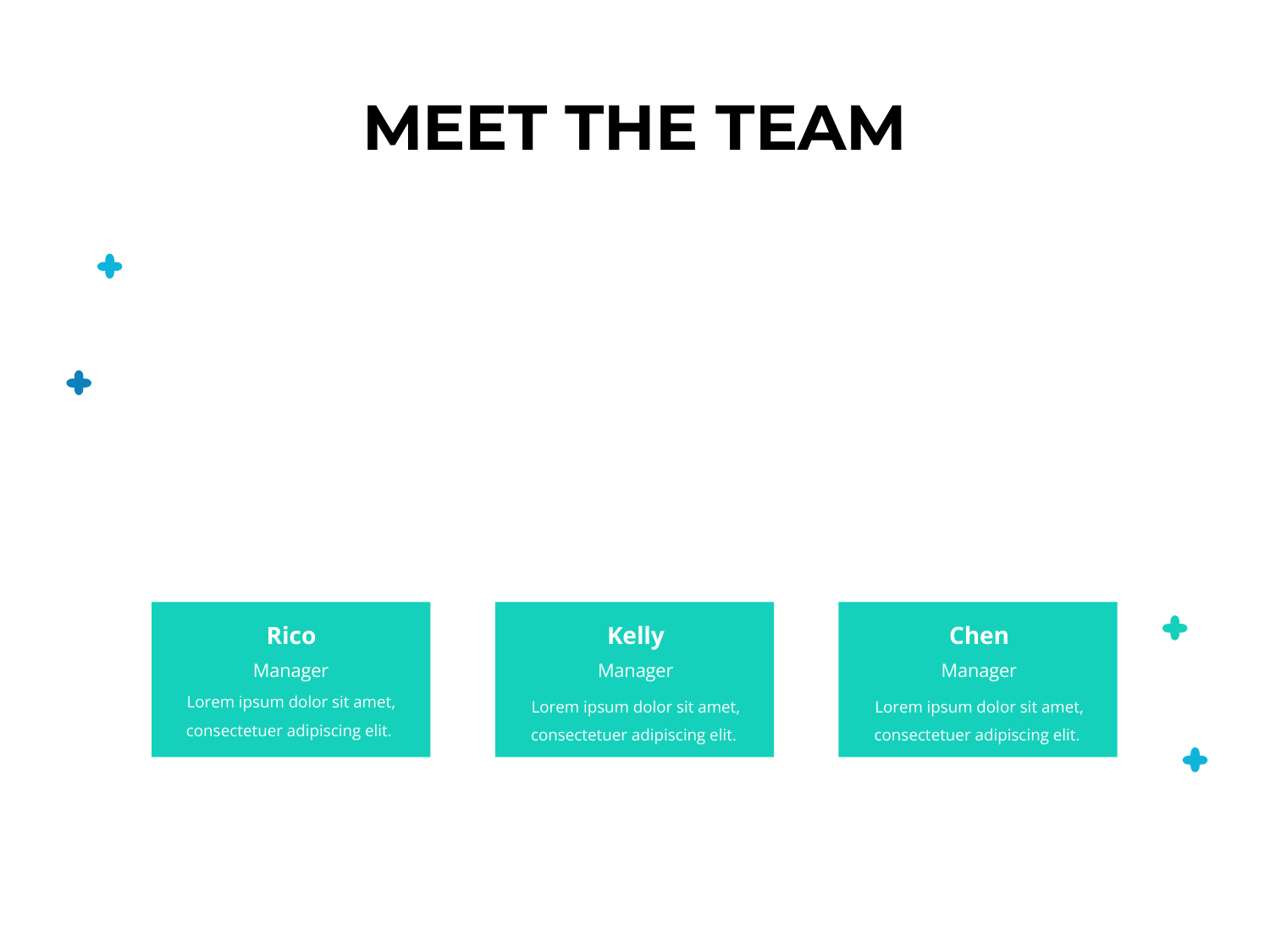

# MEET THE TEAM

Rico
Kelly
Chen

Manager
Manager
Manager
Lorem ipsum dolor sit amet, consectetuer adipiscing elit.
Lorem ipsum dolor sit amet, consectetuer adipiscing elit.
Lorem ipsum dolor sit amet, consectetuer adipiscing elit.